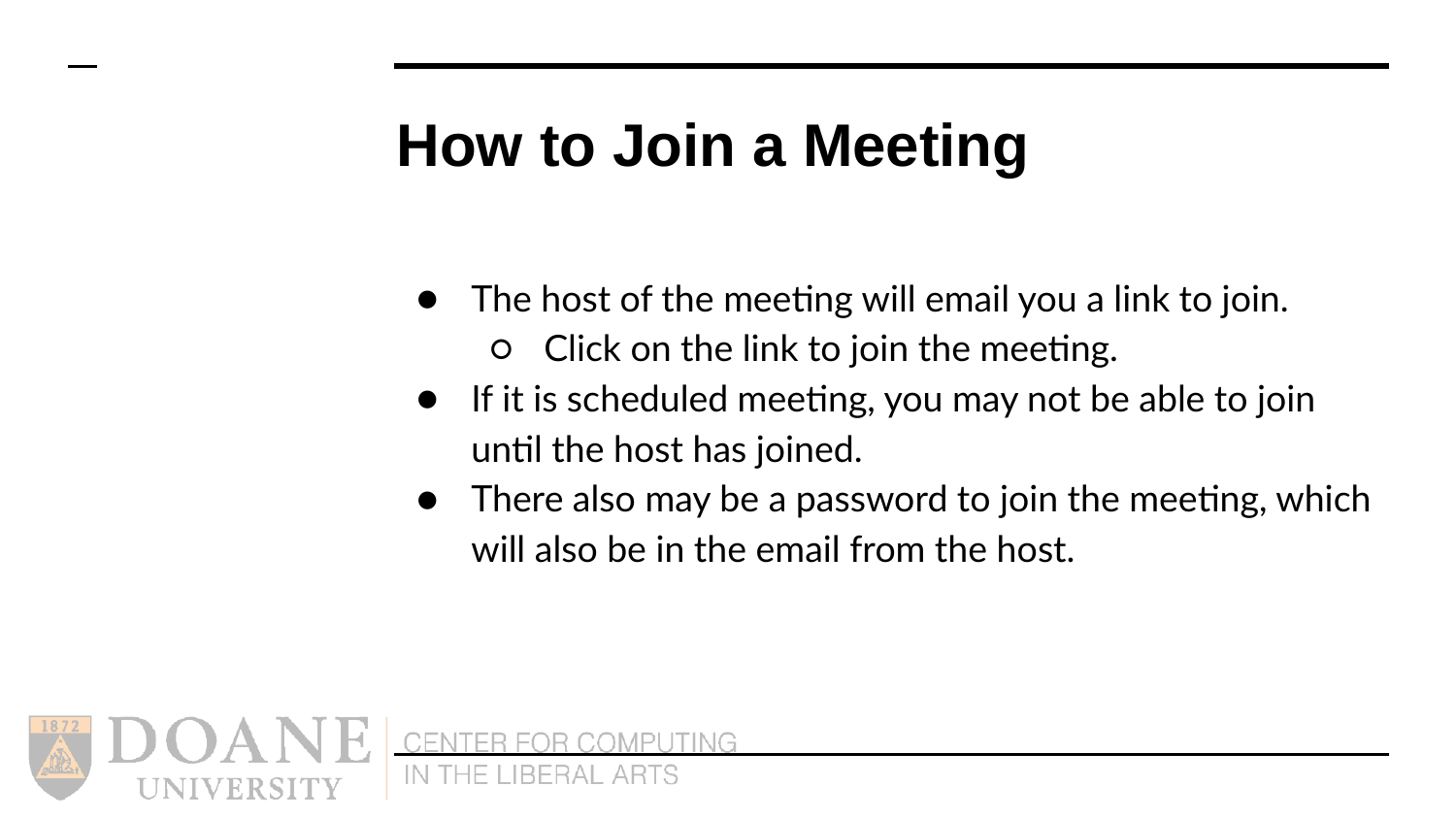

# How to Join a Meeting
The host of the meeting will email you a link to join.
Click on the link to join the meeting.
If it is scheduled meeting, you may not be able to join until the host has joined.
There also may be a password to join the meeting, which will also be in the email from the host.